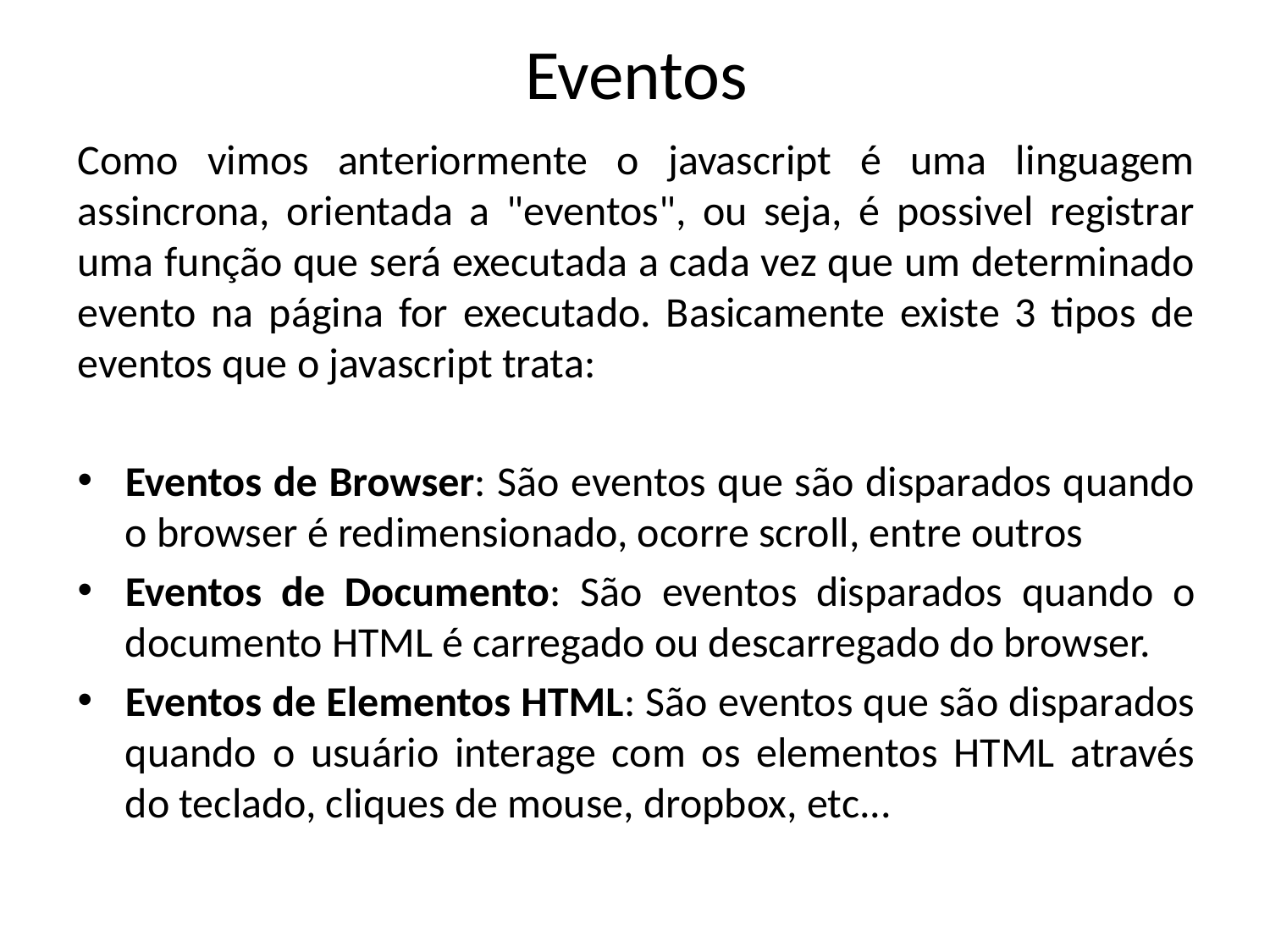

# Eventos
Como vimos anteriormente o javascript é uma linguagem assincrona, orientada a "eventos", ou seja, é possivel registrar uma função que será executada a cada vez que um determinado evento na página for executado. Basicamente existe 3 tipos de eventos que o javascript trata:

Eventos de Browser: São eventos que são disparados quando o browser é redimensionado, ocorre scroll, entre outros
Eventos de Documento: São eventos disparados quando o documento HTML é carregado ou descarregado do browser.
Eventos de Elementos HTML: São eventos que são disparados quando o usuário interage com os elementos HTML através do teclado, cliques de mouse, dropbox, etc...